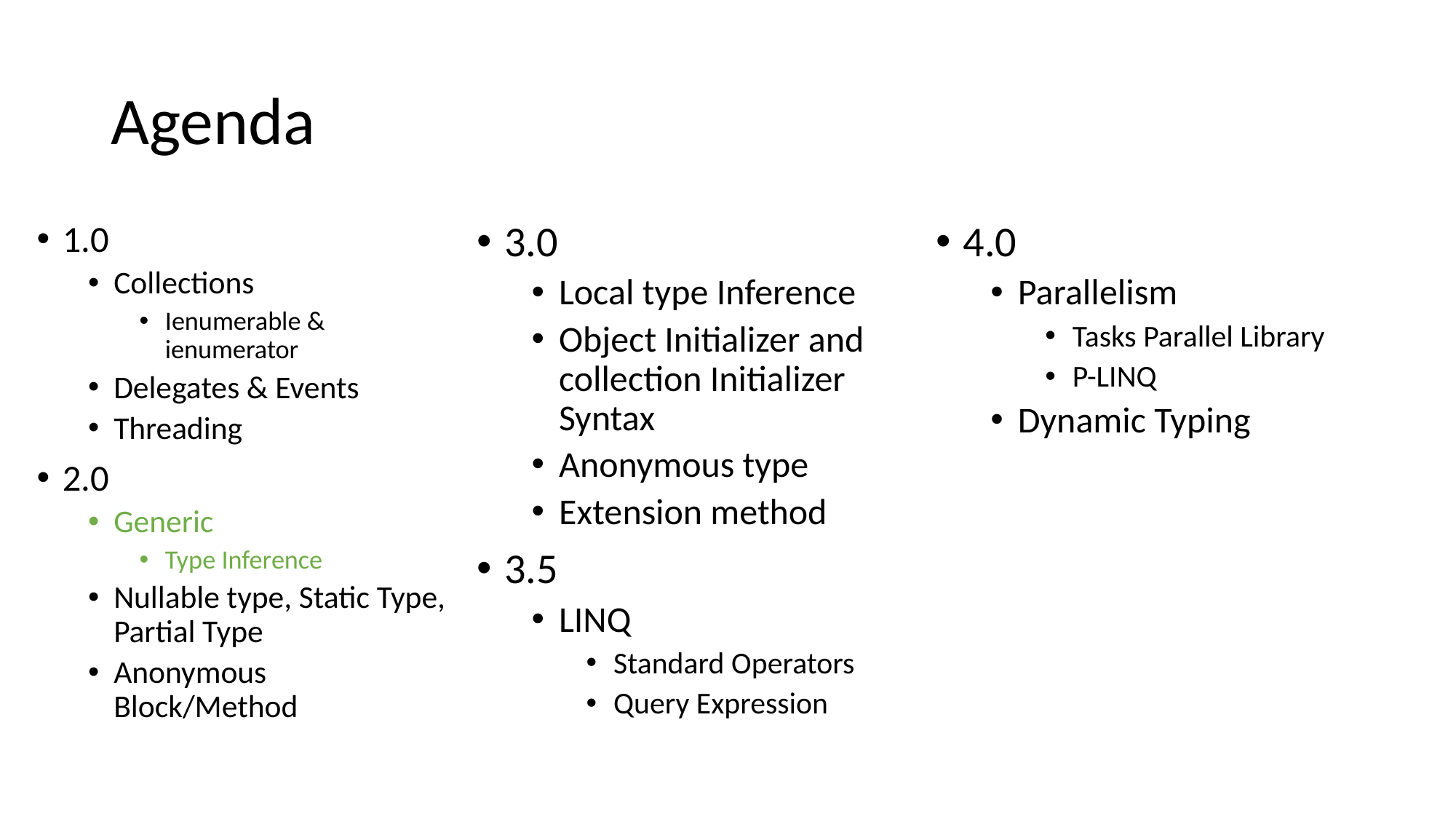

# Agenda
1.0
Collections
Ienumerable & ienumerator
Delegates & Events
Threading
2.0
Generic
Type Inference
Nullable type, Static Type, Partial Type
Anonymous Block/Method

3.0
Local type Inference
Object Initializer and collection Initializer Syntax
Anonymous type
Extension method
3.5
LINQ
Standard Operators
Query Expression

4.0
Parallelism
Tasks Parallel Library
P-LINQ
Dynamic Typing